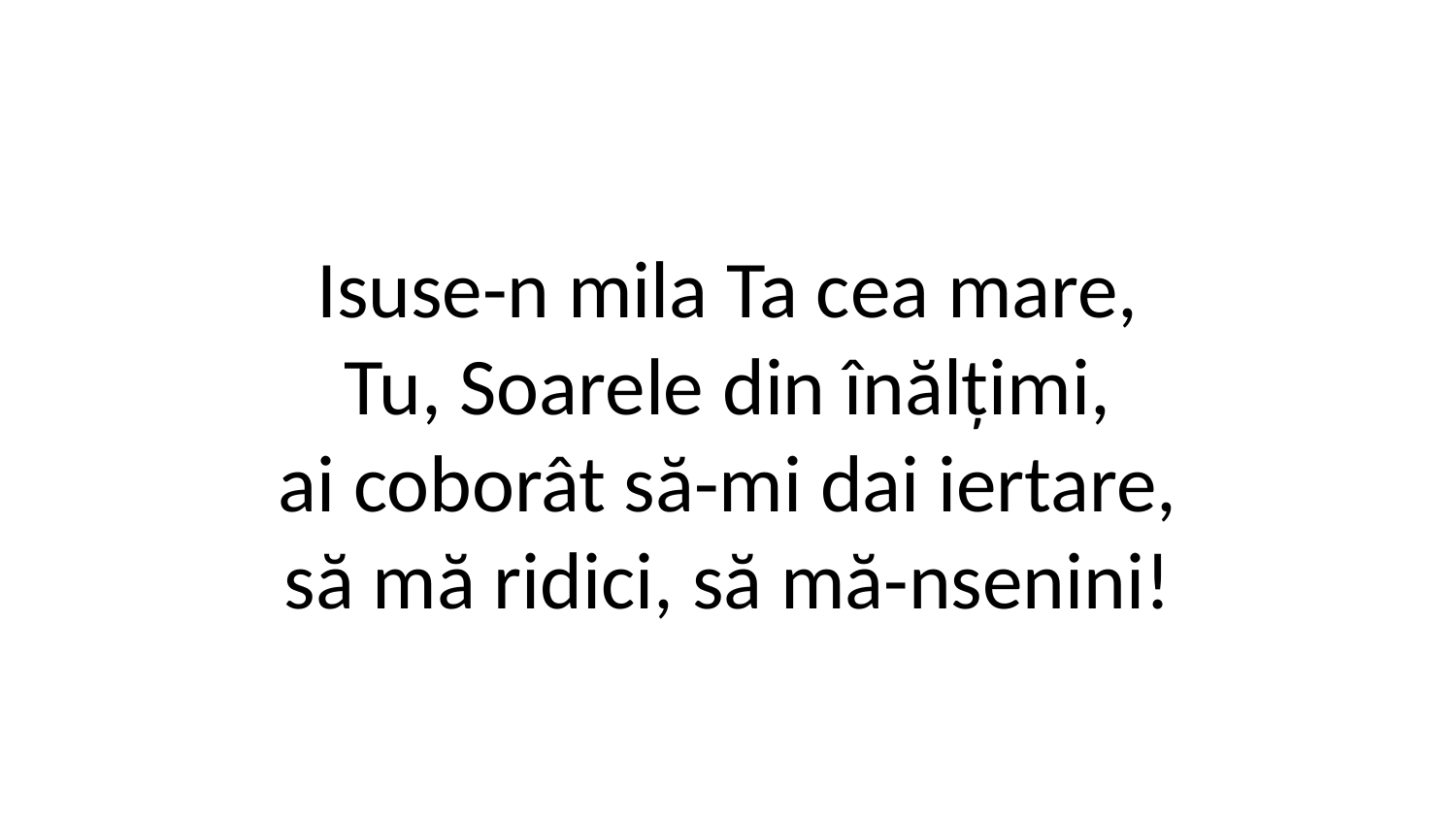

Isuse-n mila Ta cea mare,
Tu, Soarele din înălțimi,
ai coborât să-mi dai iertare,
să mă ridici, să mă-nsenini!